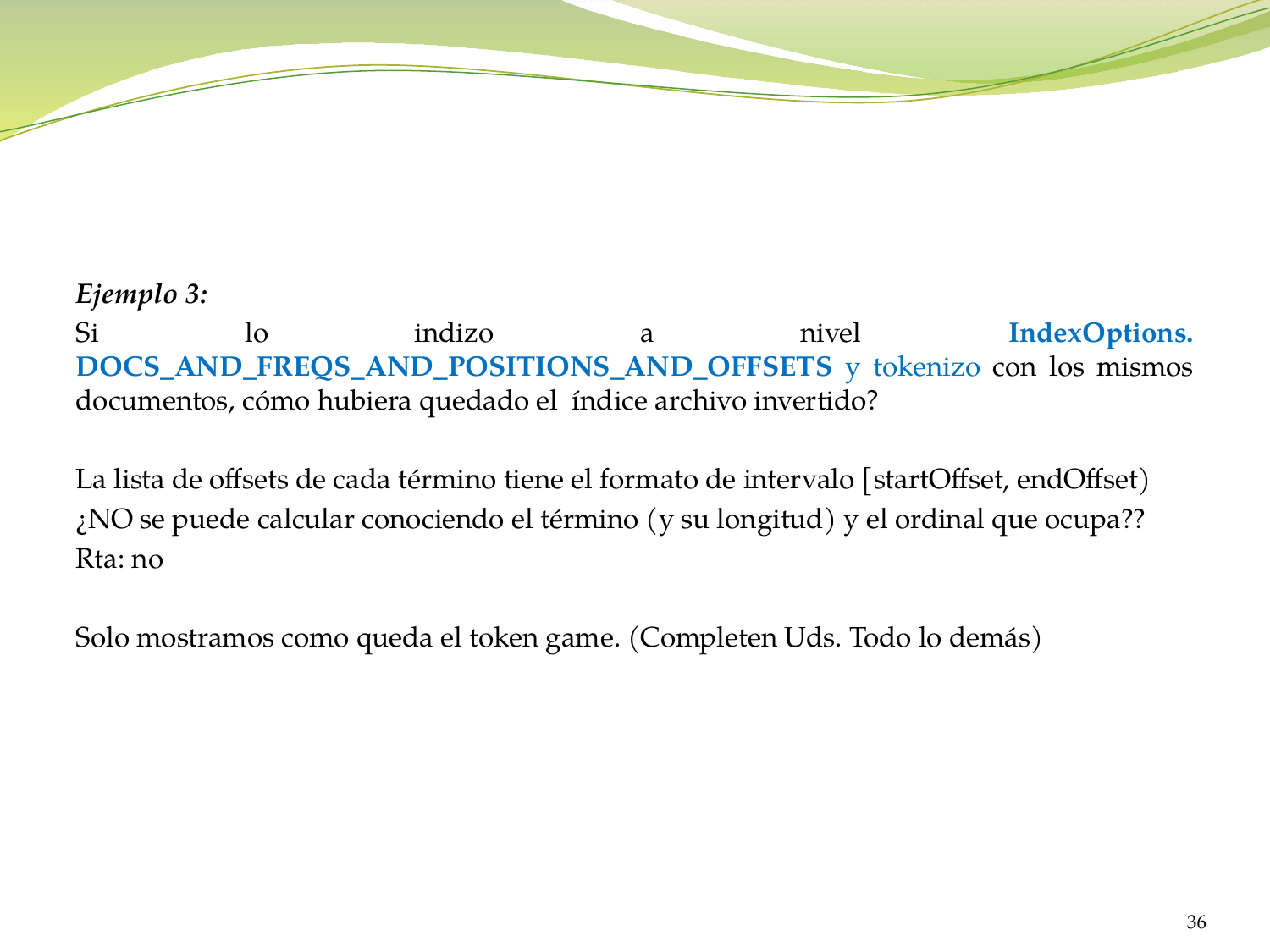

#
Ejemplo 3:
Si lo indizo a nivel IndexOptions. DOCS_AND_FREQS_AND_POSITIONS_AND_OFFSETS y tokenizo con los mismos documentos, cómo hubiera quedado el  índice archivo invertido?

La lista de offsets de cada término tiene el formato de intervalo [startOffset, endOffset)
¿NO se puede calcular conociendo el término (y su longitud) y el ordinal que ocupa??
Rta: no

Solo mostramos como queda el token game. (Completen Uds. Todo lo demás)
36